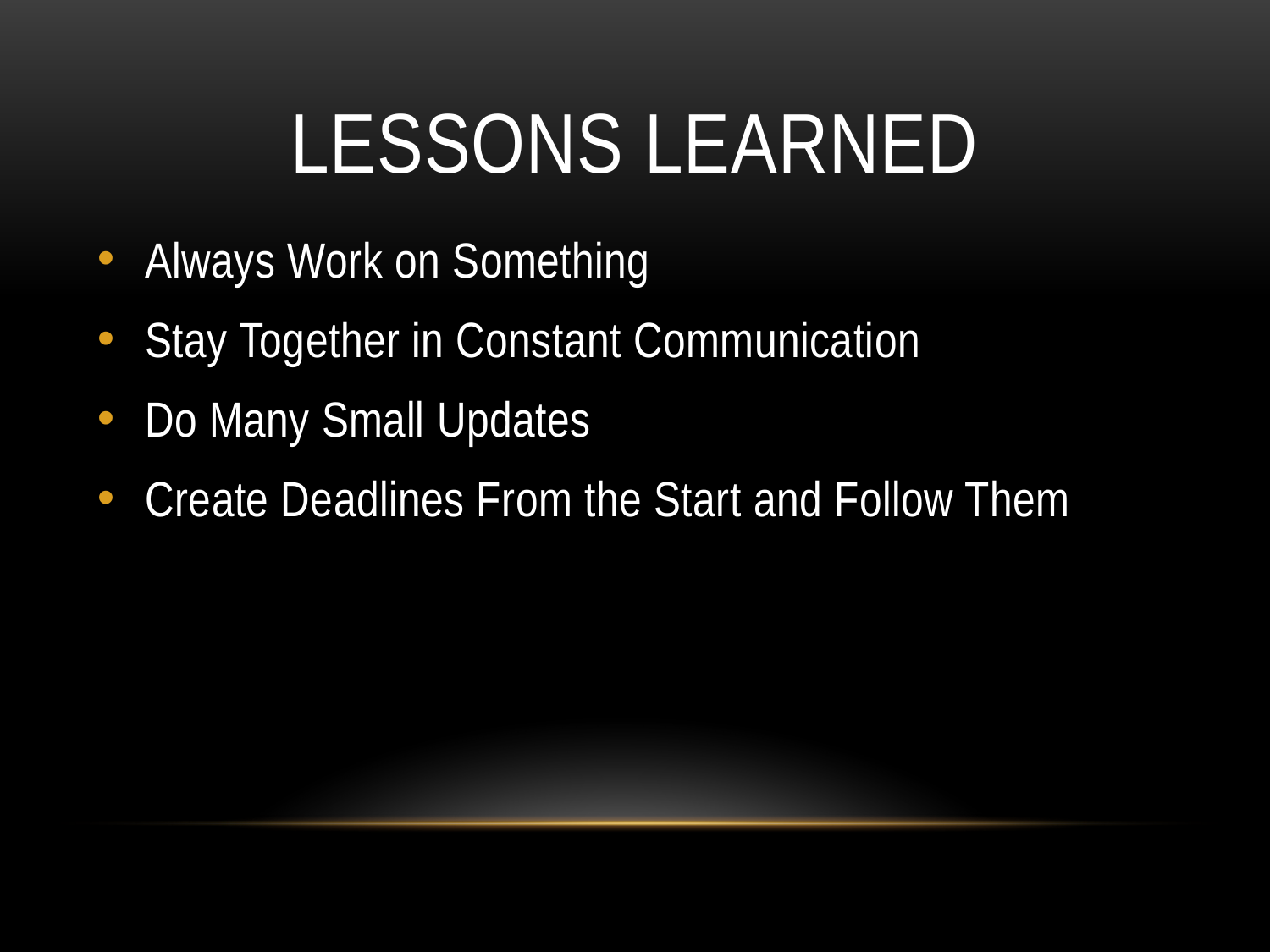

# Lessons Learned
Always Work on Something
Stay Together in Constant Communication
Do Many Small Updates
Create Deadlines From the Start and Follow Them